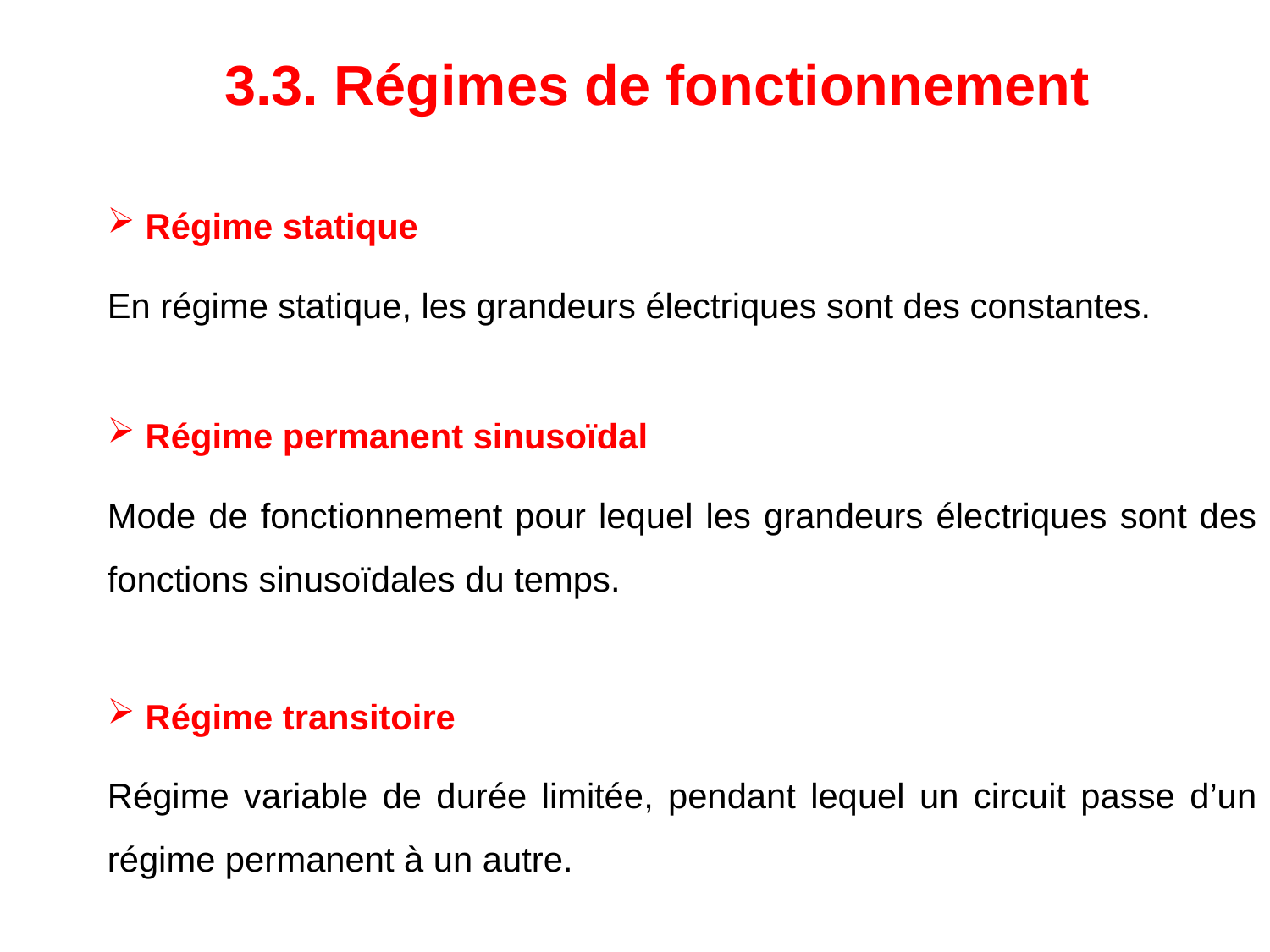

3.3. Régimes de fonctionnement
 Régime statique
En régime statique, les grandeurs électriques sont des constantes.
 Régime permanent sinusoïdal
Mode de fonctionnement pour lequel les grandeurs électriques sont des fonctions sinusoïdales du temps.
 Régime transitoire
Régime variable de durée limitée, pendant lequel un circuit passe d’un régime permanent à un autre.